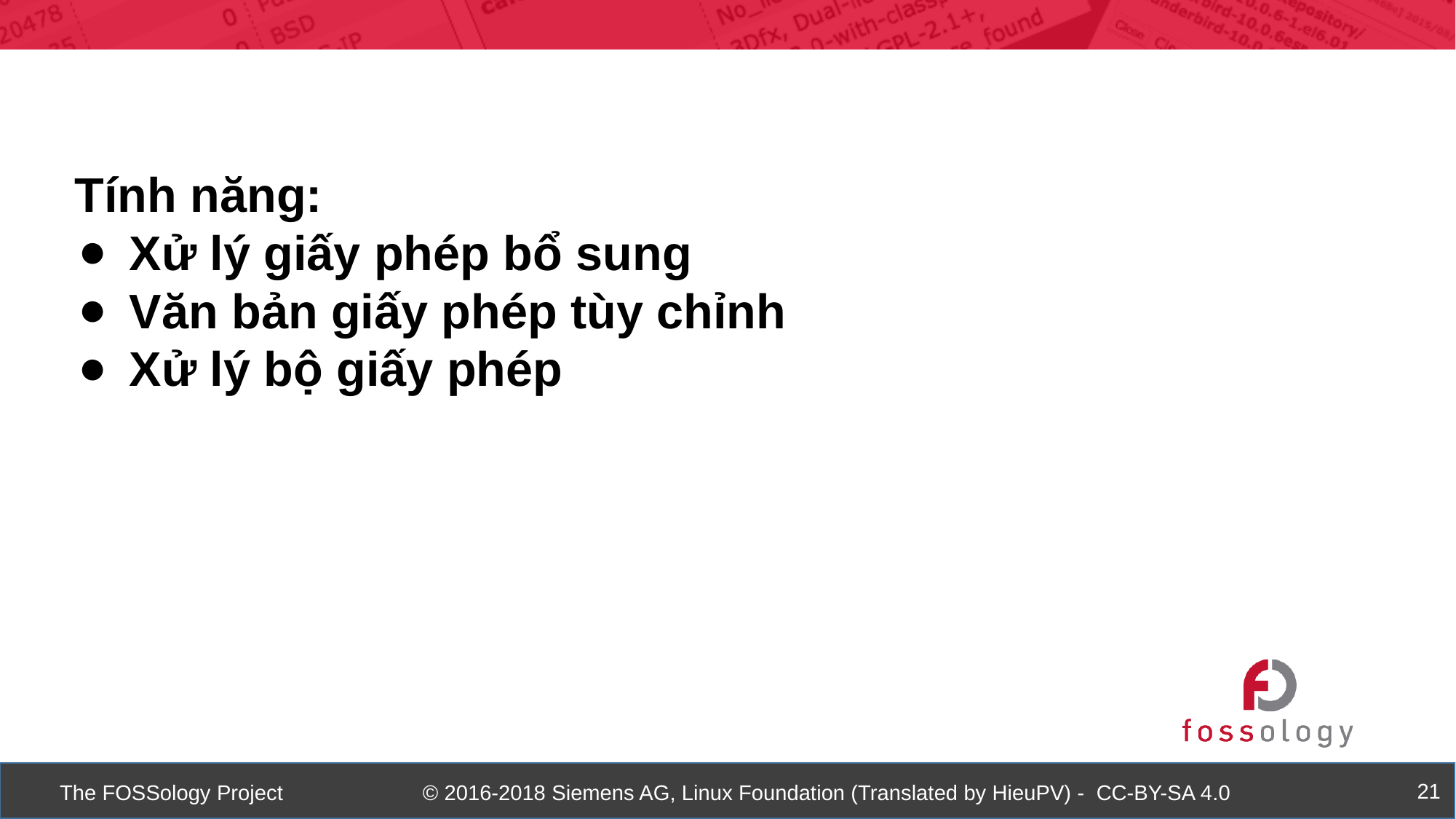

Tính năng:
Xử lý giấy phép bổ sung
Văn bản giấy phép tùy chỉnh
Xử lý bộ giấy phép